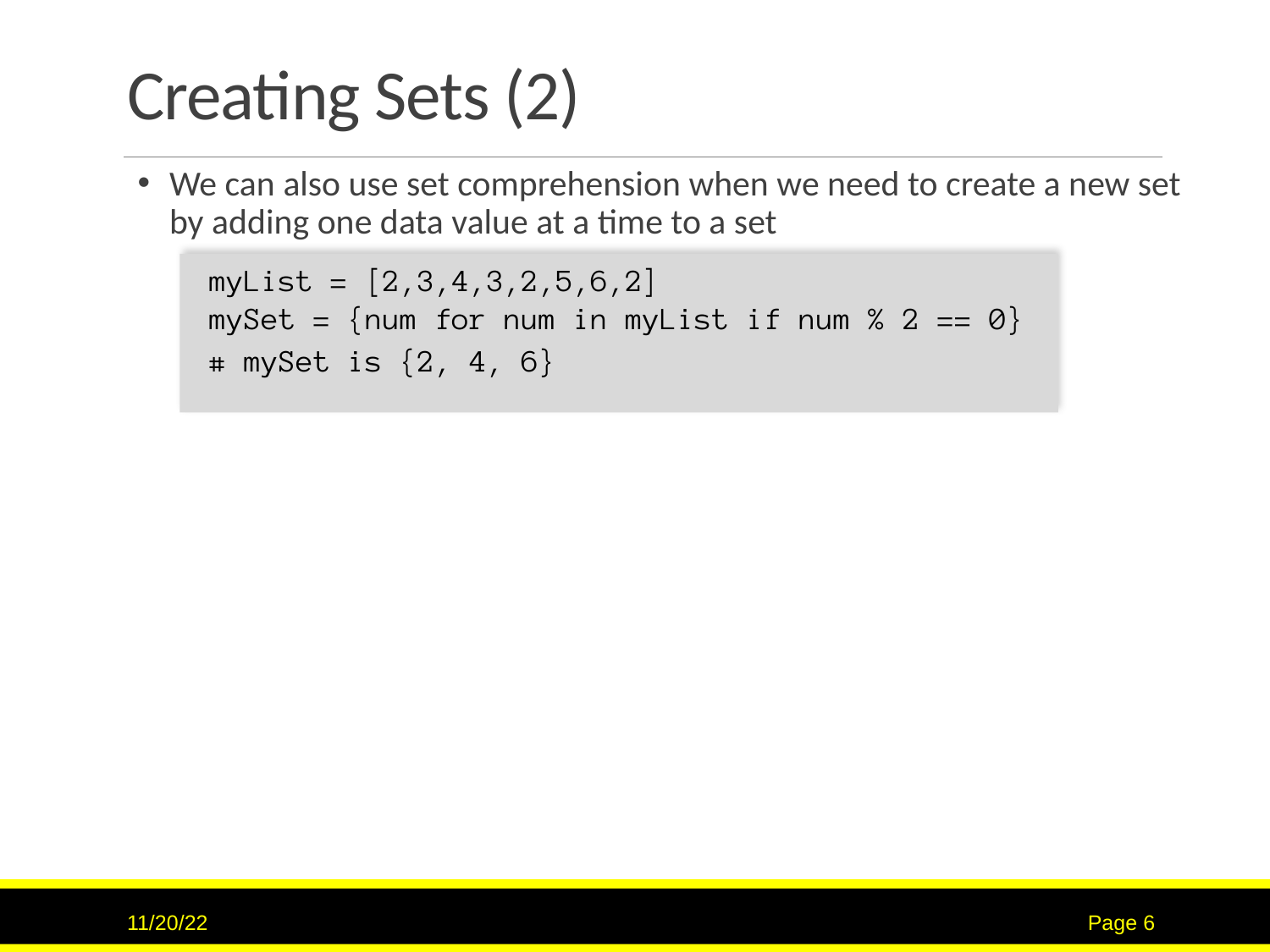

# Creating Sets (2)
We can also use set comprehension when we need to create a new set by adding one data value at a time to a set
 myList = [2,3,4,3,2,5,6,2]
 mySet = {num for num in myList if num % 2 == 0}
 # mySet is {2, 4, 6}
11/20/22
Page 6